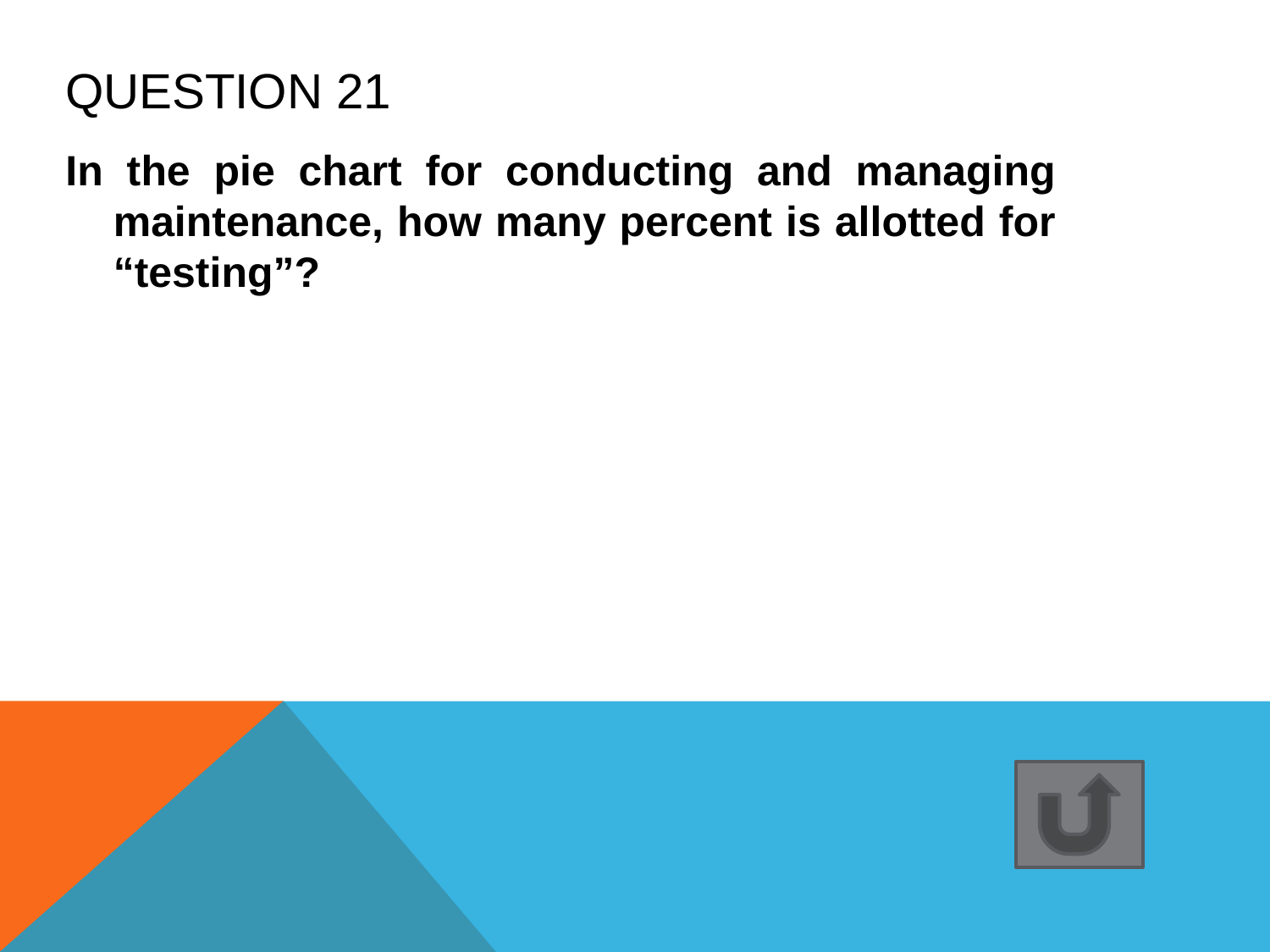

# Question 21
In the pie chart for conducting and managing maintenance, how many percent is allotted for “testing”?

15%